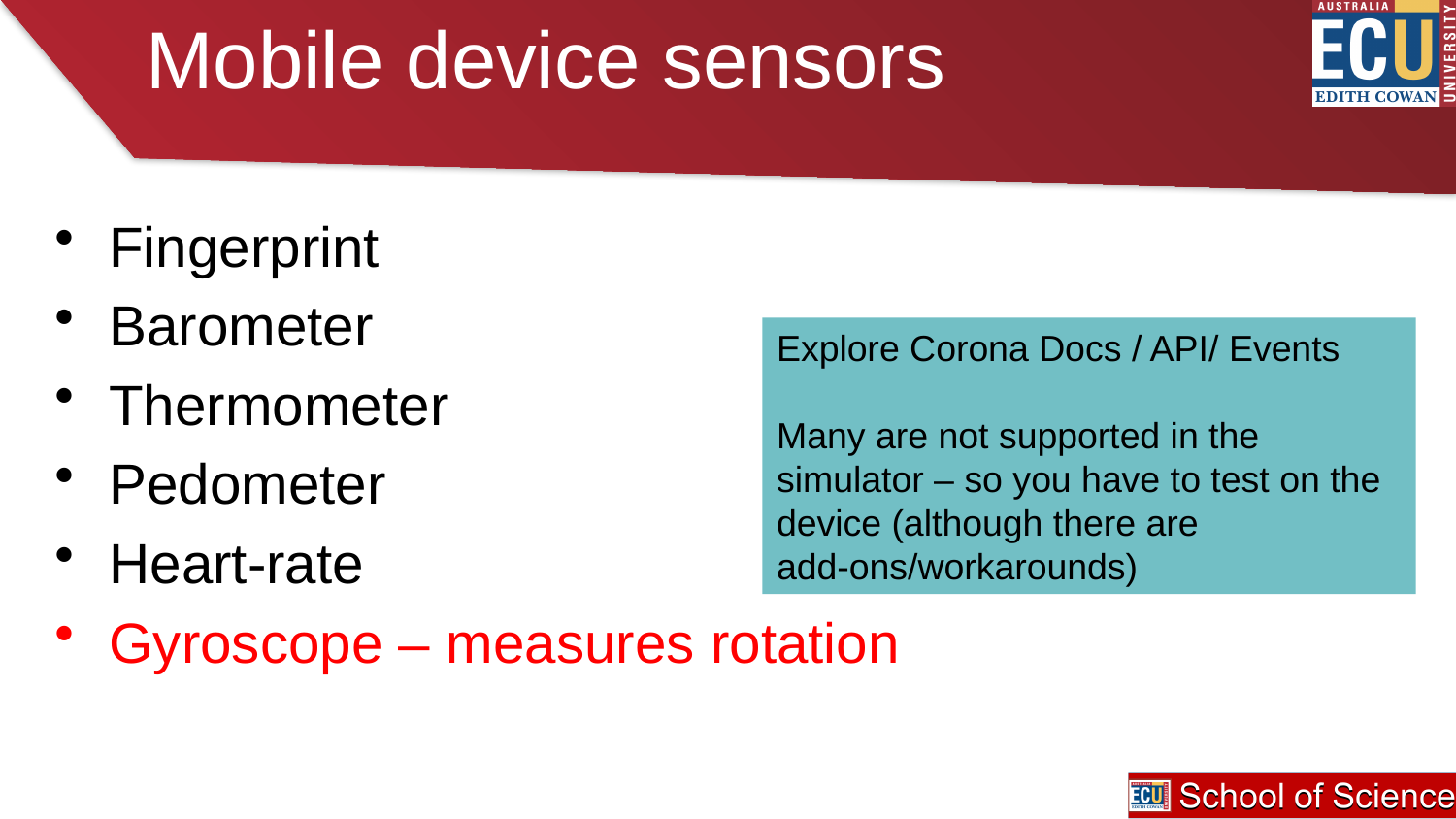

# Mobile device sensors
Fingerprint
Barometer
Thermometer
Pedometer
Heart-rate
Gyroscope – measures rotation

Explore Corona Docs / API/ Events

Many are not supported in the simulator – so you have to test on the device (although there are add-ons/workarounds)